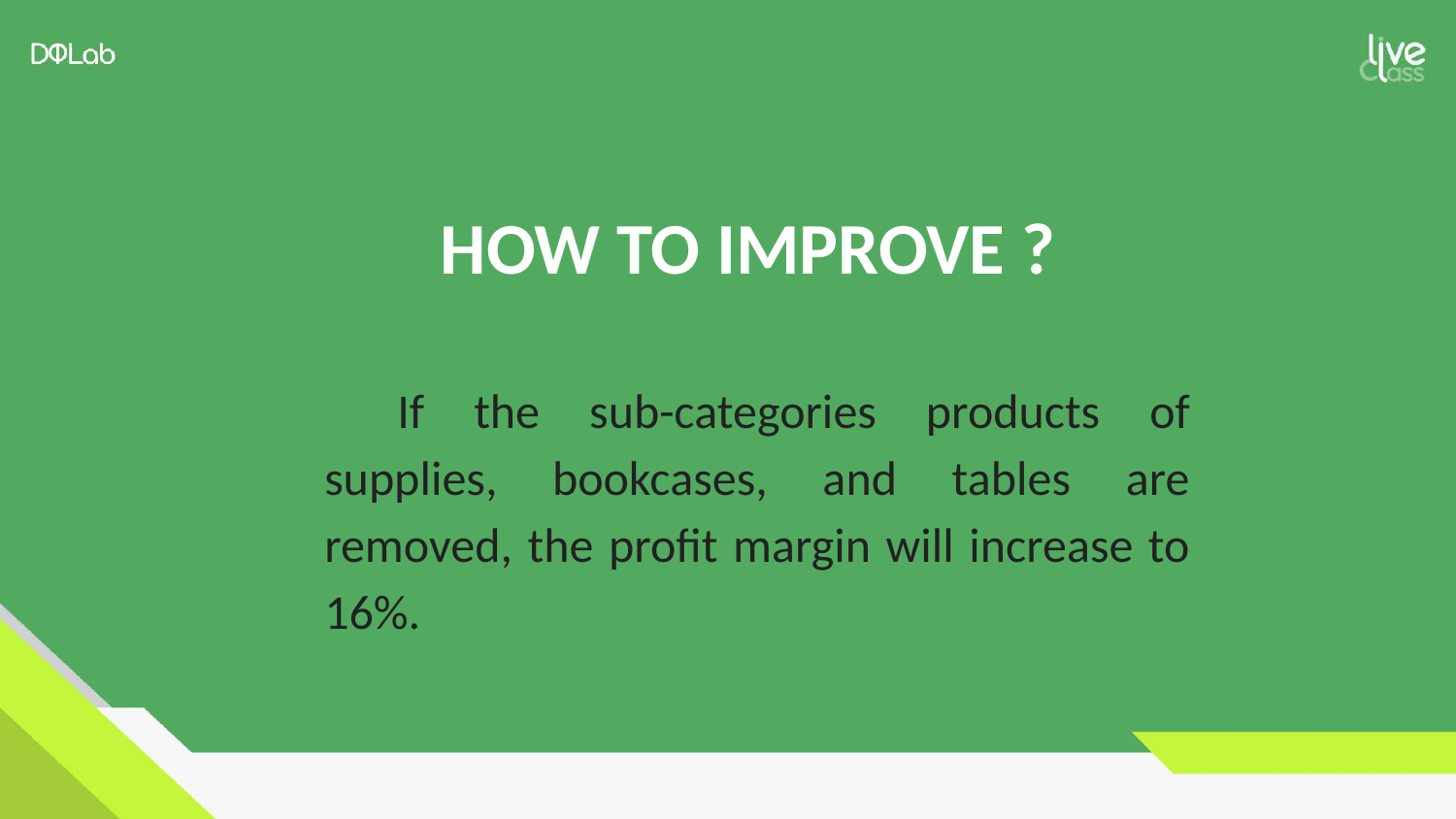

# HOW TO IMPROVE ?
If the sub-categories products of supplies, bookcases, and tables are removed, the profit margin will increase to 16%.